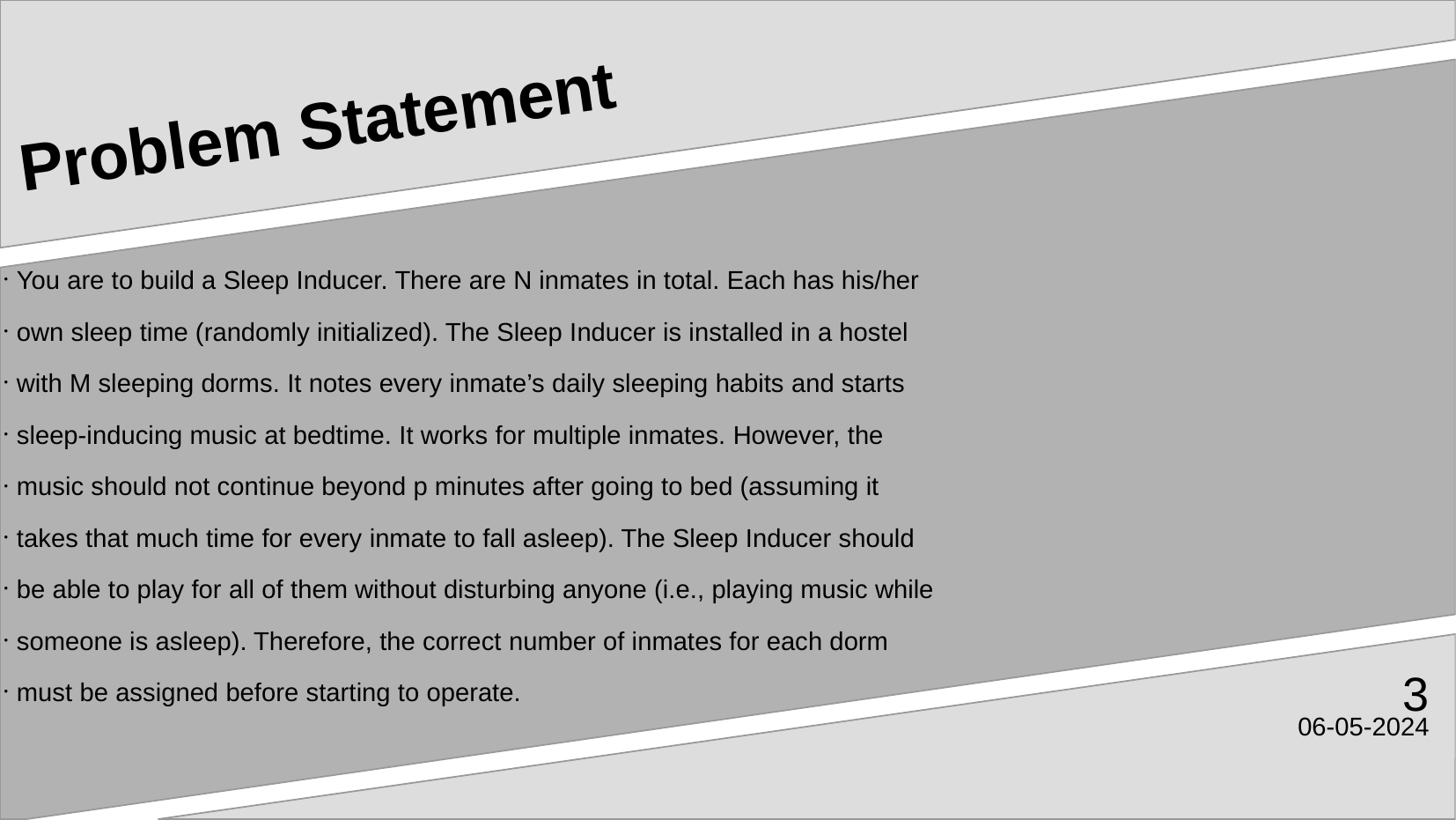

# Problem Statement
You are to build a Sleep Inducer. There are N inmates in total. Each has his/her
own sleep time (randomly initialized). The Sleep Inducer is installed in a hostel
with M sleeping dorms. It notes every inmate’s daily sleeping habits and starts
sleep-inducing music at bedtime. It works for multiple inmates. However, the
music should not continue beyond p minutes after going to bed (assuming it
takes that much time for every inmate to fall asleep). The Sleep Inducer should
be able to play for all of them without disturbing anyone (i.e., playing music while
someone is asleep). Therefore, the correct number of inmates for each dorm
must be assigned before starting to operate.
3
06-05-2024